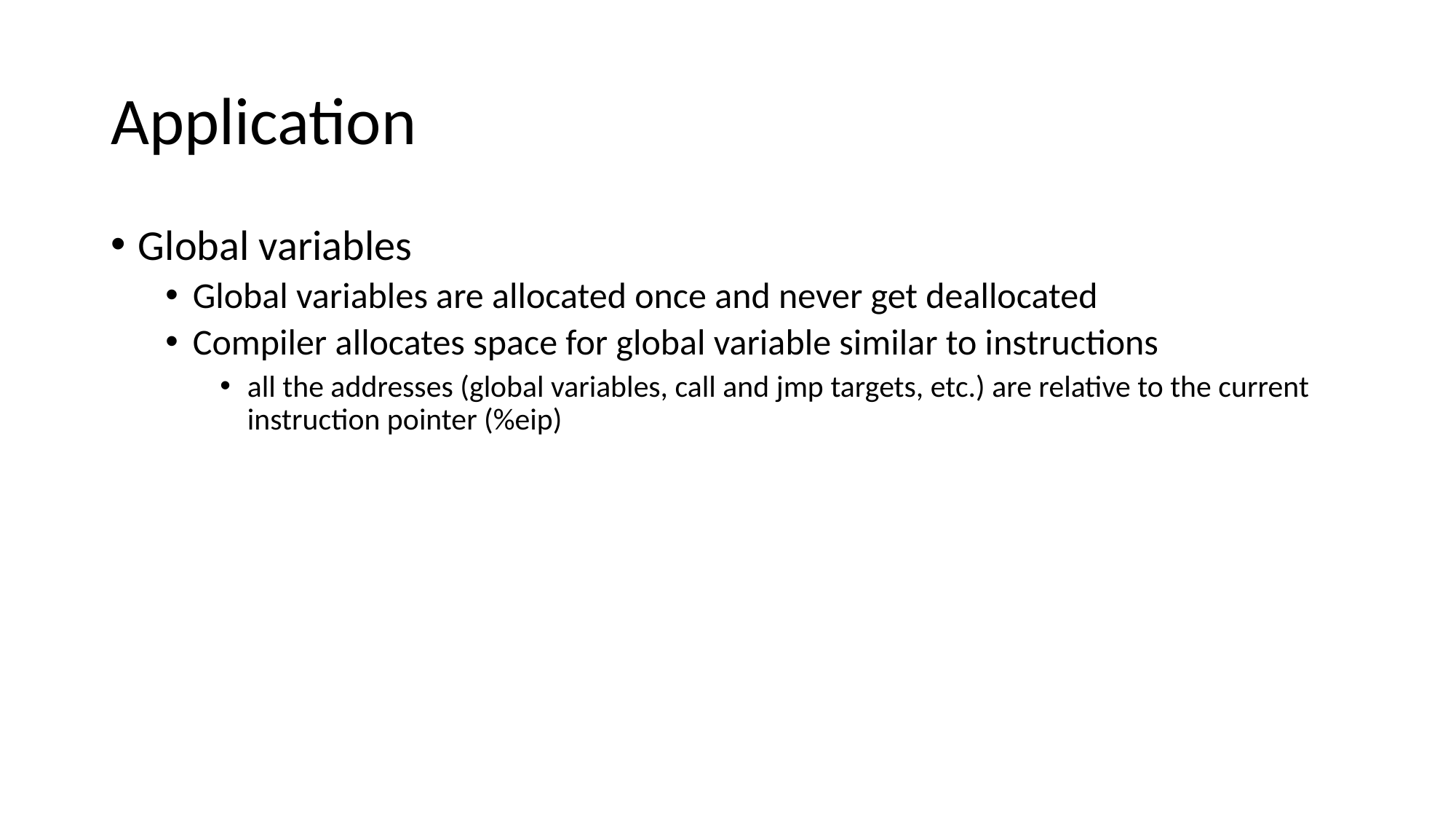

# Application
Global variables
Global variables are allocated once and never get deallocated
Compiler allocates space for global variable similar to instructions
all the addresses (global variables, call and jmp targets, etc.) are relative to the current instruction pointer (%eip)